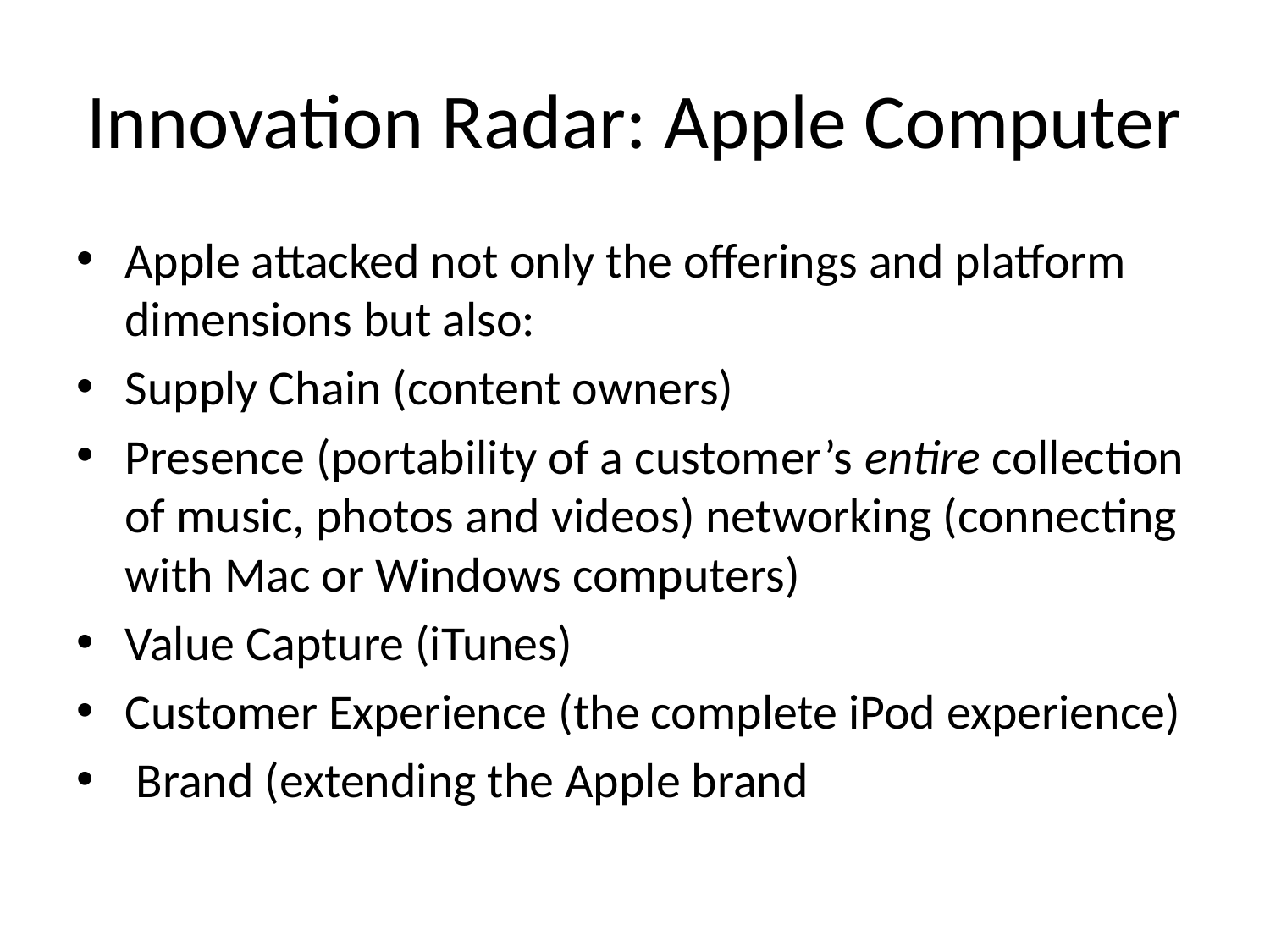

# Innovation Radar: Apple Computer
Apple attacked not only the offerings and platform dimensions but also:
Supply Chain (content owners)
Presence (portability of a customer’s entire collection of music, photos and videos) networking (connecting with Mac or Windows computers)
Value Capture (iTunes)
Customer Experience (the complete iPod experience)
 Brand (extending the Apple brand